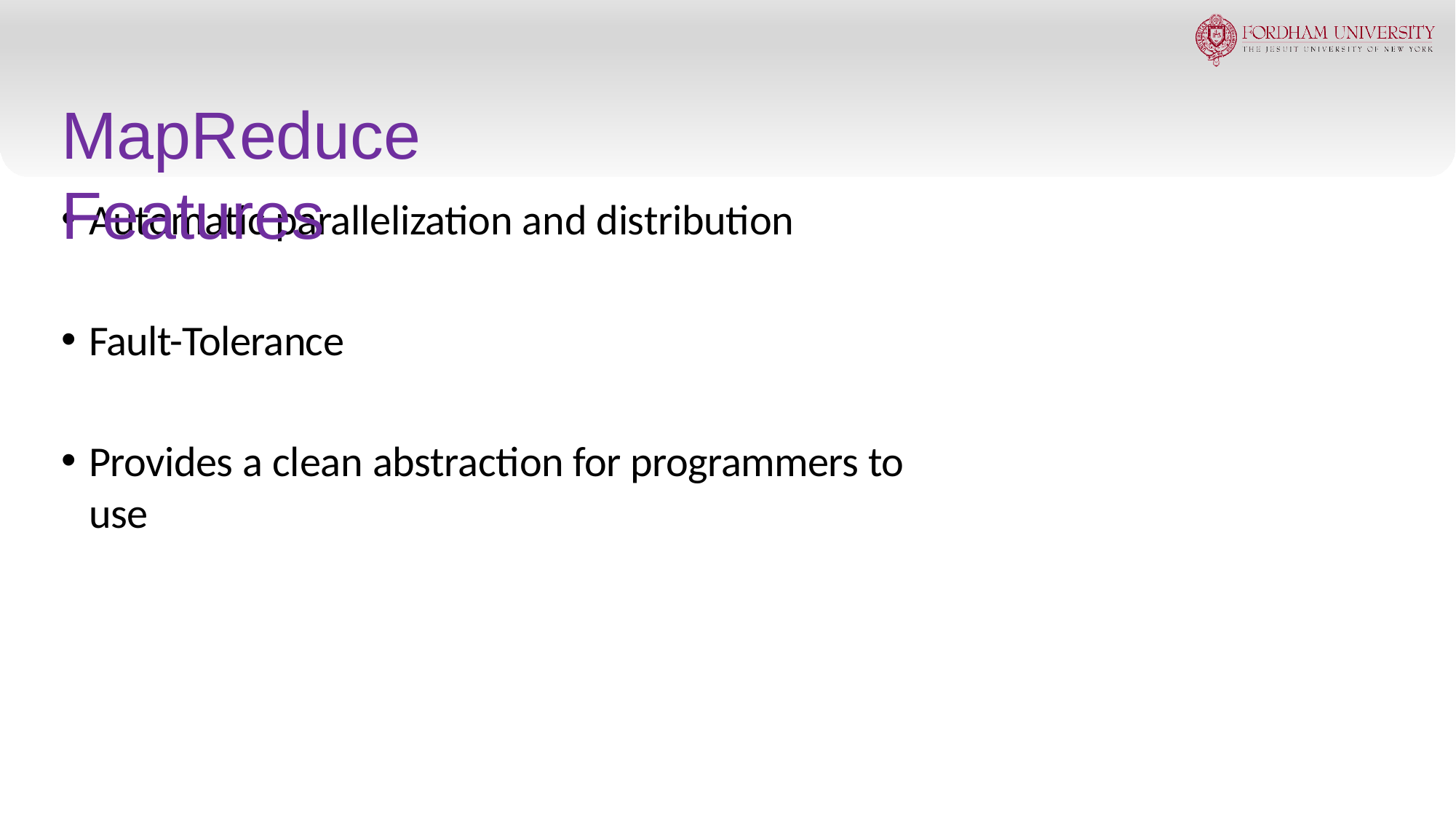

# MapReduce Features
Automatic parallelization and distribution

Fault-Tolerance

Provides a clean abstraction for programmers to use